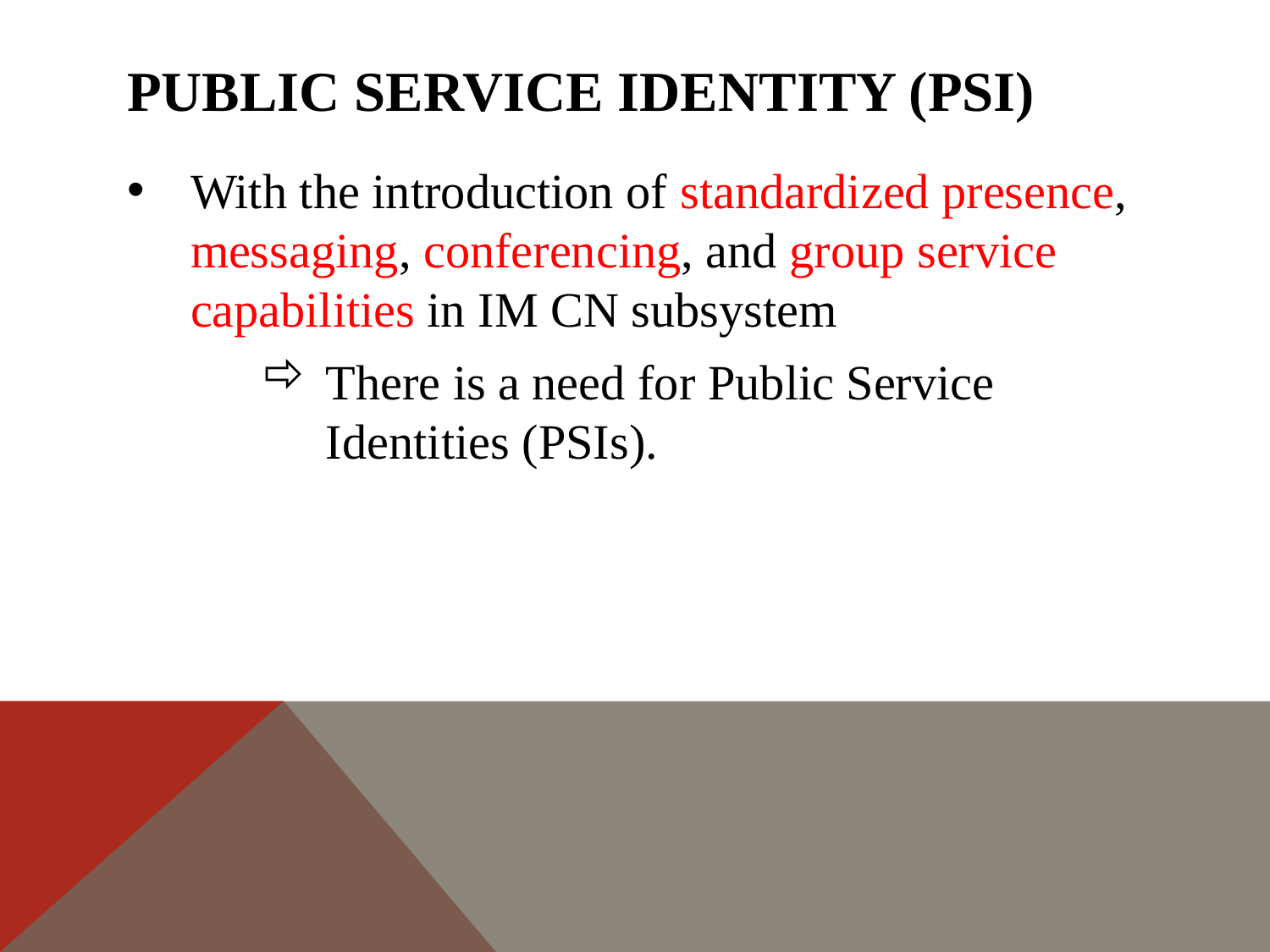

# Public service identity (PSI)
With the introduction of standardized presence, messaging, conferencing, and group service capabilities in IM CN subsystem
There is a need for Public Service Identities (PSIs).